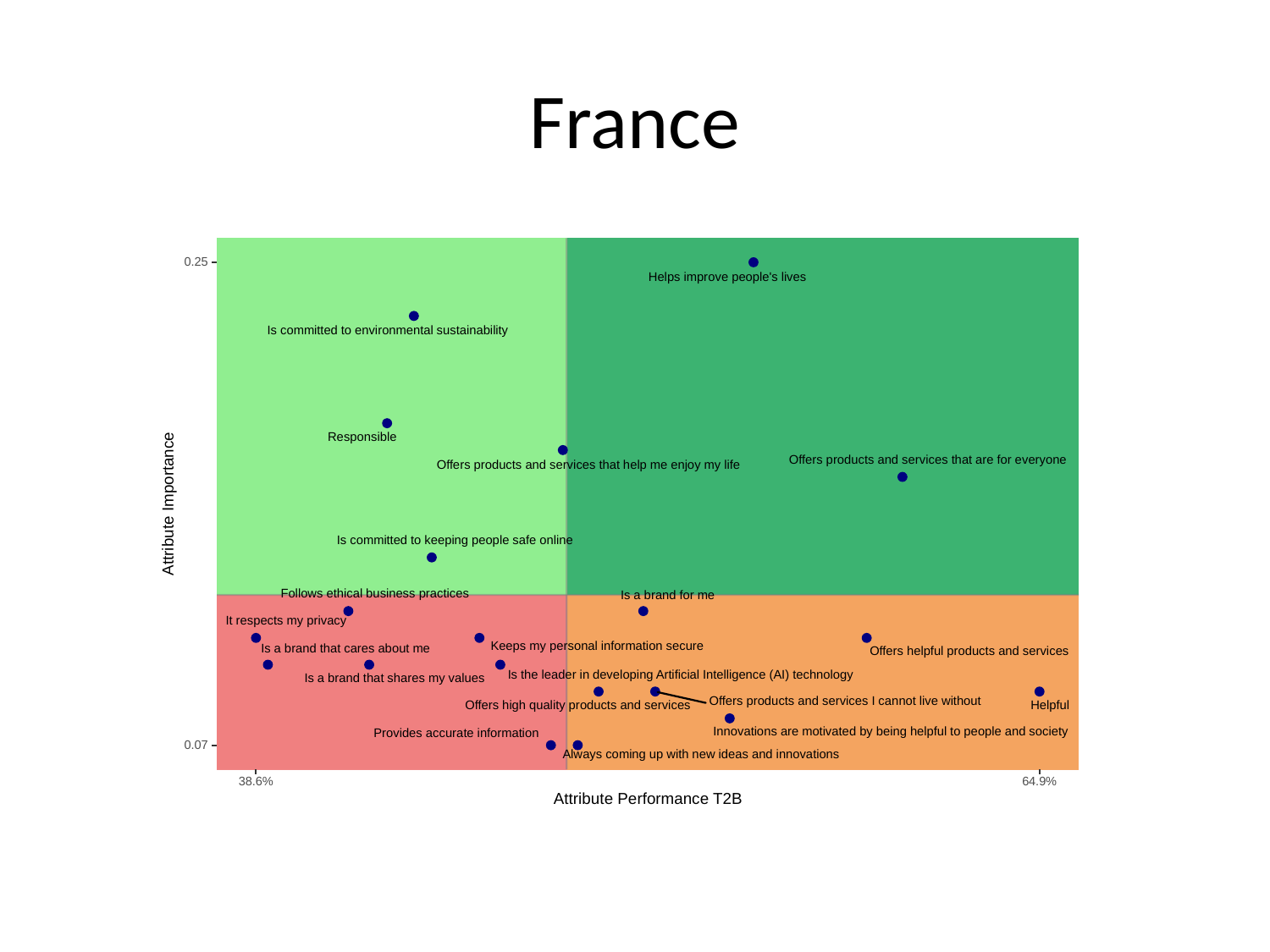

# France

0.25

Helps improve people's lives

Is committed to environmental sustainability

Responsible

Offers products and services that are for everyone
Offers products and services that help me enjoy my life

Attribute Importance

Is committed to keeping people safe online

Follows ethical business practices
Is a brand for me

It respects my privacy

Keeps my personal information secure
Is a brand that cares about me
Offers helpful products and services

Is the leader in developing Artificial Intelligence (AI) technology
Is a brand that shares my values

Offers products and services I cannot live without
Helpful
Offers high quality products and services

Innovations are motivated by being helpful to people and society
Provides accurate information
0.07

Always coming up with new ideas and innovations

38.6%
64.9%
Attribute Performance T2B